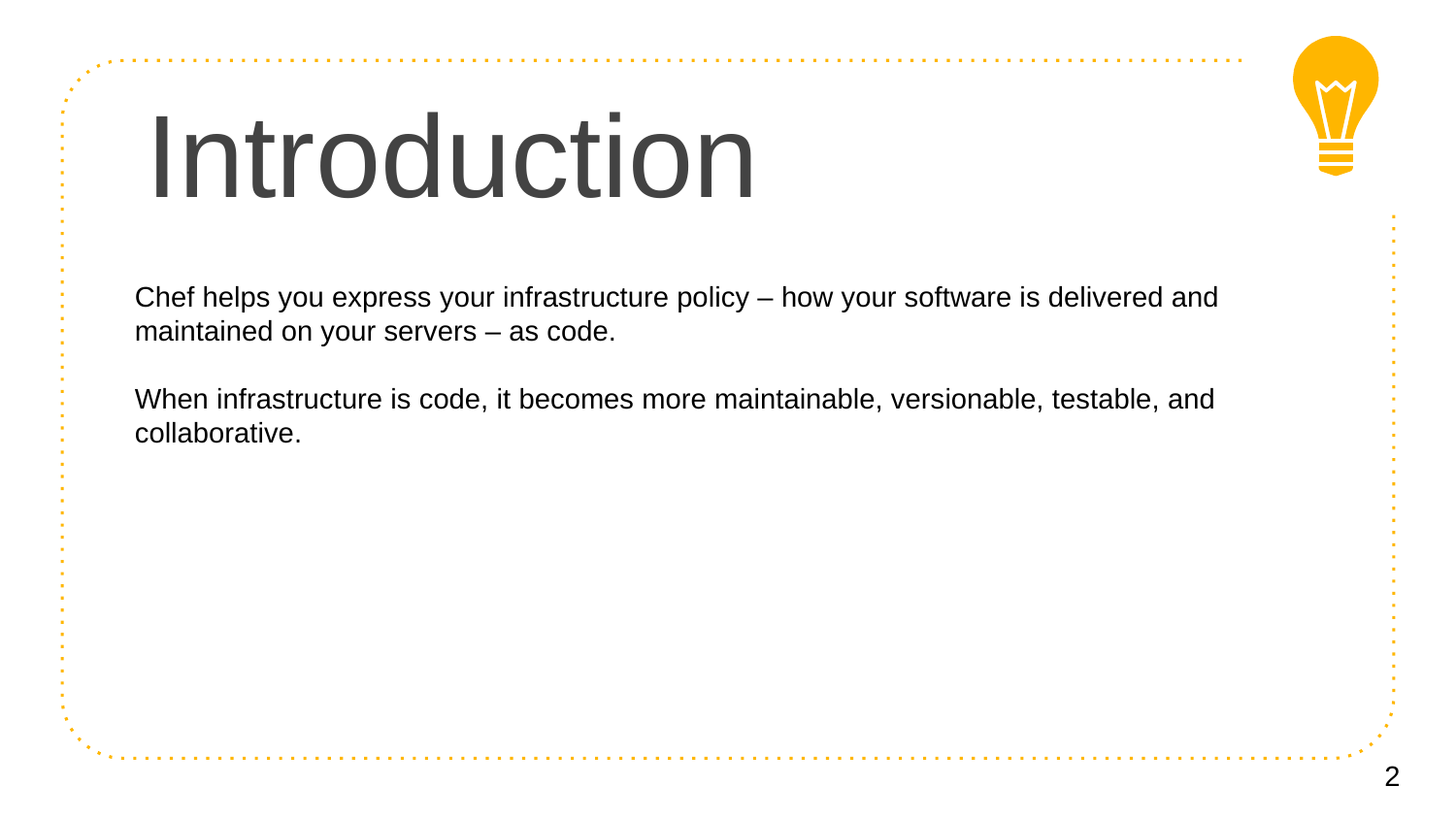

# Introduction
Chef helps you express your infrastructure policy – how your software is delivered and maintained on your servers – as code.

When infrastructure is code, it becomes more maintainable, versionable, testable, and collaborative.
2